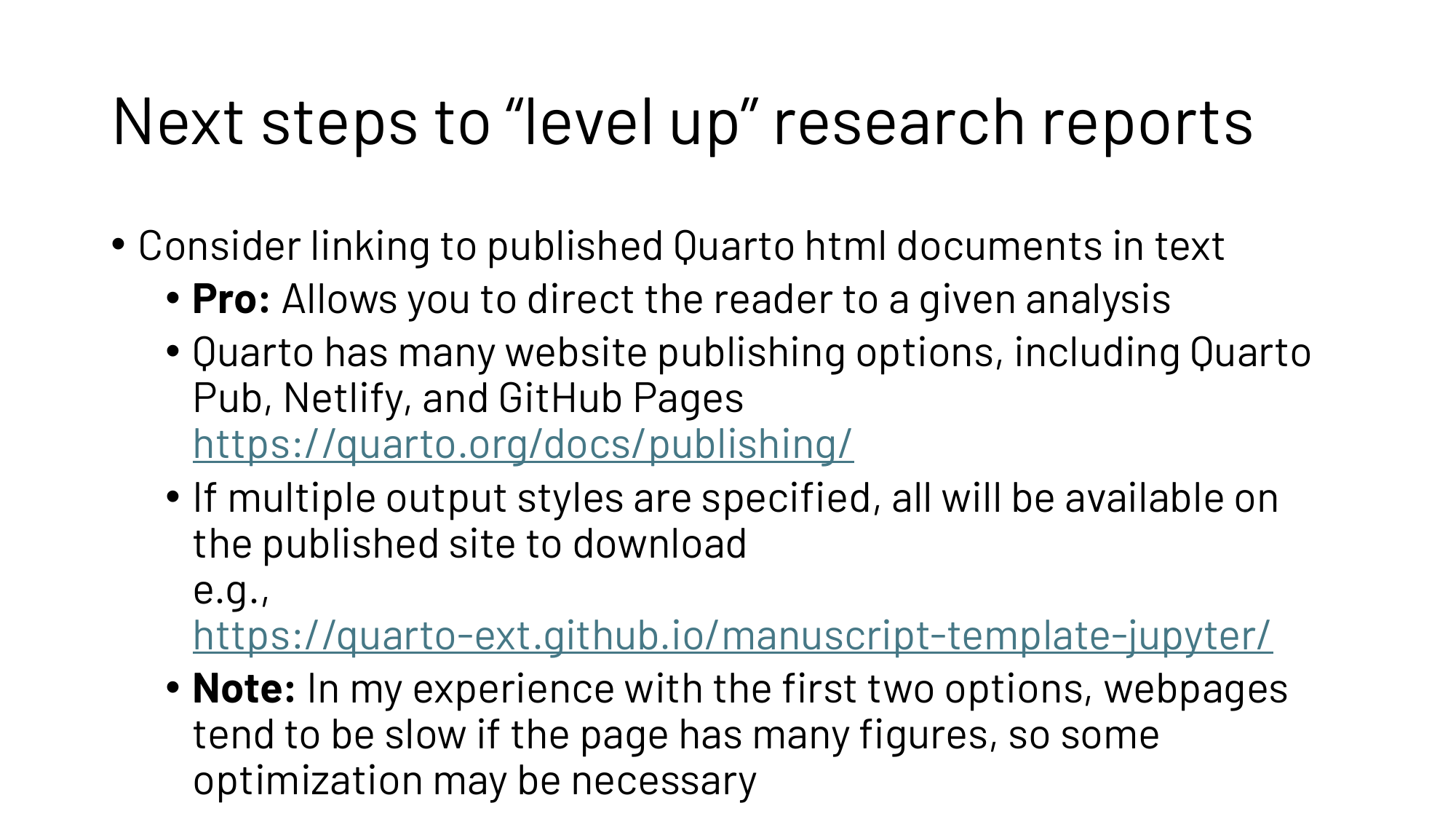

# Next steps to “level up” research reports
Consider linking to published Quarto html documents in text
Pro: Allows you to direct the reader to a given analysis
Quarto has many website publishing options, including Quarto Pub, Netlify, and GitHub Pages
https://quarto.org/docs/publishing/
If multiple output styles are specified, all will be available on the published site to download
e.g., https://quarto-ext.github.io/manuscript-template-jupyter/
Note: In my experience with the first two options, webpages tend to be slow if the page has many figures, so some optimization may be necessary